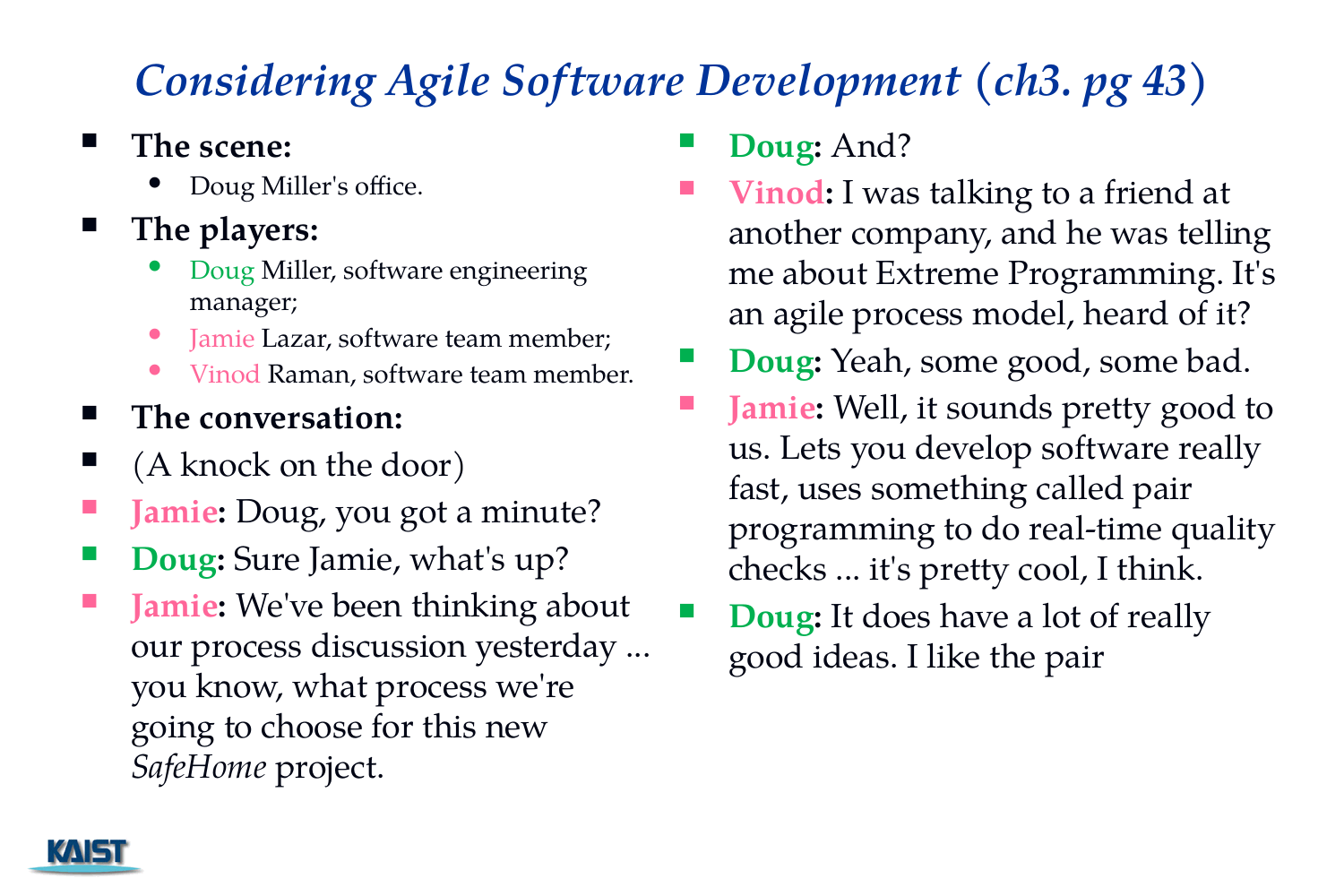

Considering Agile Software Development (ch3. pg 43)
The scene:
Doug Miller's office.
The players:
Doug Miller, software engineering manager;
Jamie Lazar, software team member;
Vinod Raman, software team member.
The conversation:
(A knock on the door)
Jamie: Doug, you got a minute?
Doug: Sure Jamie, what's up?
Jamie: We've been thinking about our process discussion yesterday ... you know, what process we're going to choose for this new SafeHome project.
Doug: And?
Vinod: I was talking to a friend at another company, and he was telling me about Extreme Programming. It's an agile process model, heard of it?
Doug: Yeah, some good, some bad.
Jamie: Well, it sounds pretty good to us. Lets you develop software really fast, uses something called pair programming to do real-time quality checks ... it's pretty cool, I think.
Doug: It does have a lot of really good ideas. I like the pair
10
10